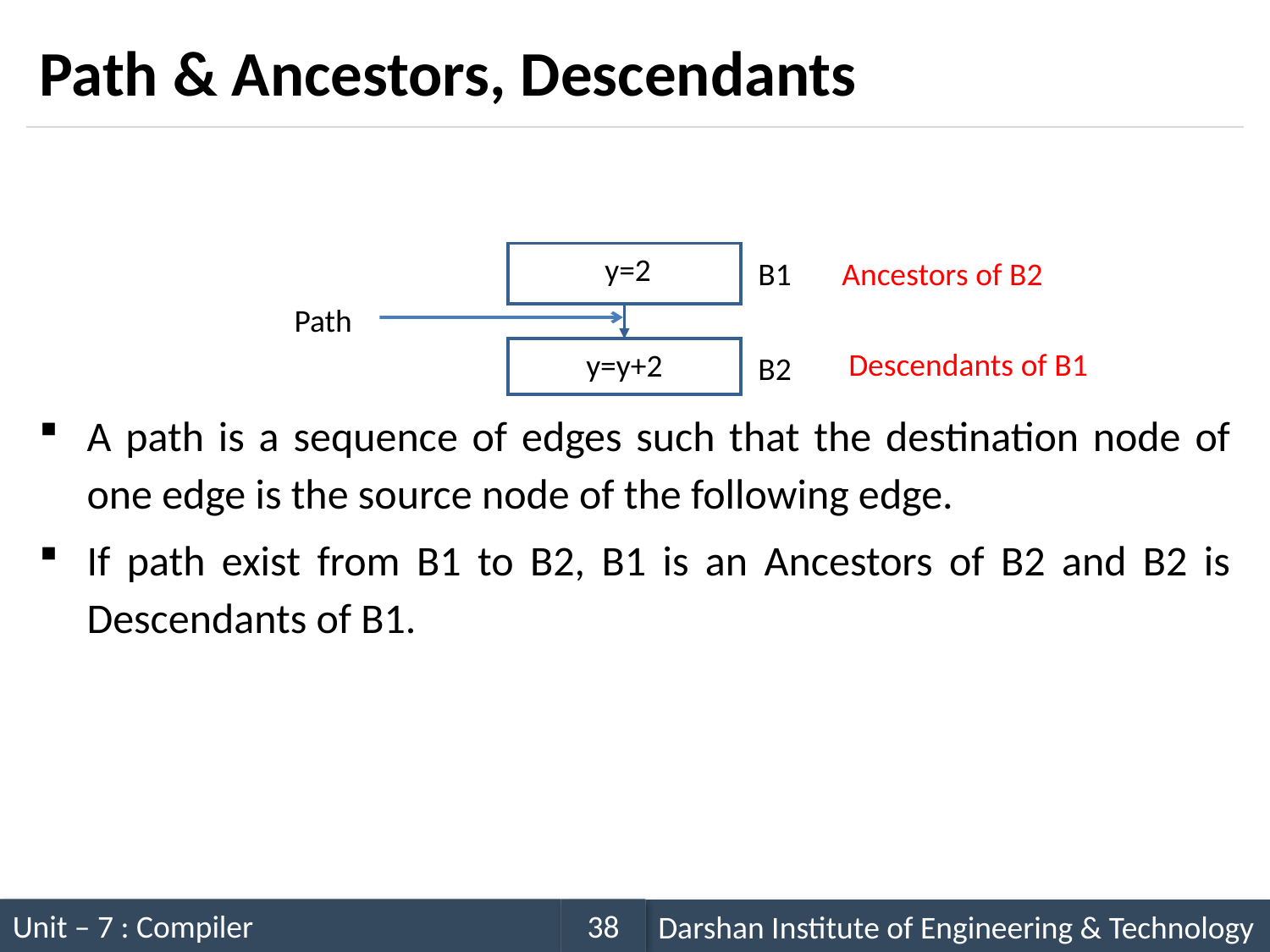

# Path & Ancestors, Descendants

A path is a sequence of edges such that the destination node of one edge is the source node of the following edge.
If path exist from B1 to B2, B1 is an Ancestors of B2 and B2 is Descendants of B1.
 y=2
B1
Ancestors of B2
Path
Descendants of B1
y=y+2
B2